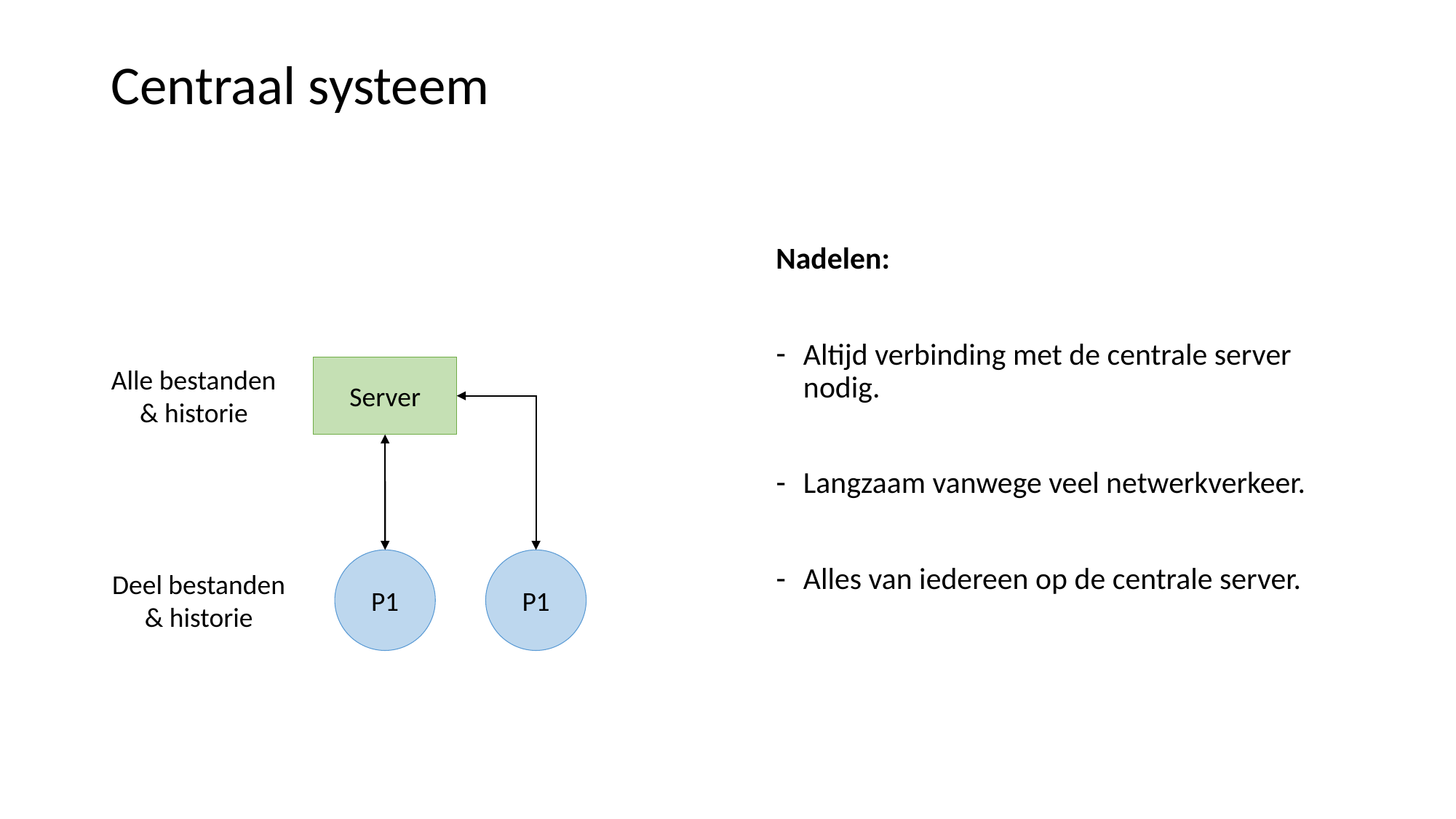

# Centraal systeem
Nadelen:

Altijd verbinding met de centrale server nodig.

Langzaam vanwege veel netwerkverkeer.

Alles van iedereen op de centrale server.

Alle bestanden
& historie
Server
P1
P1
Deel bestanden
& historie